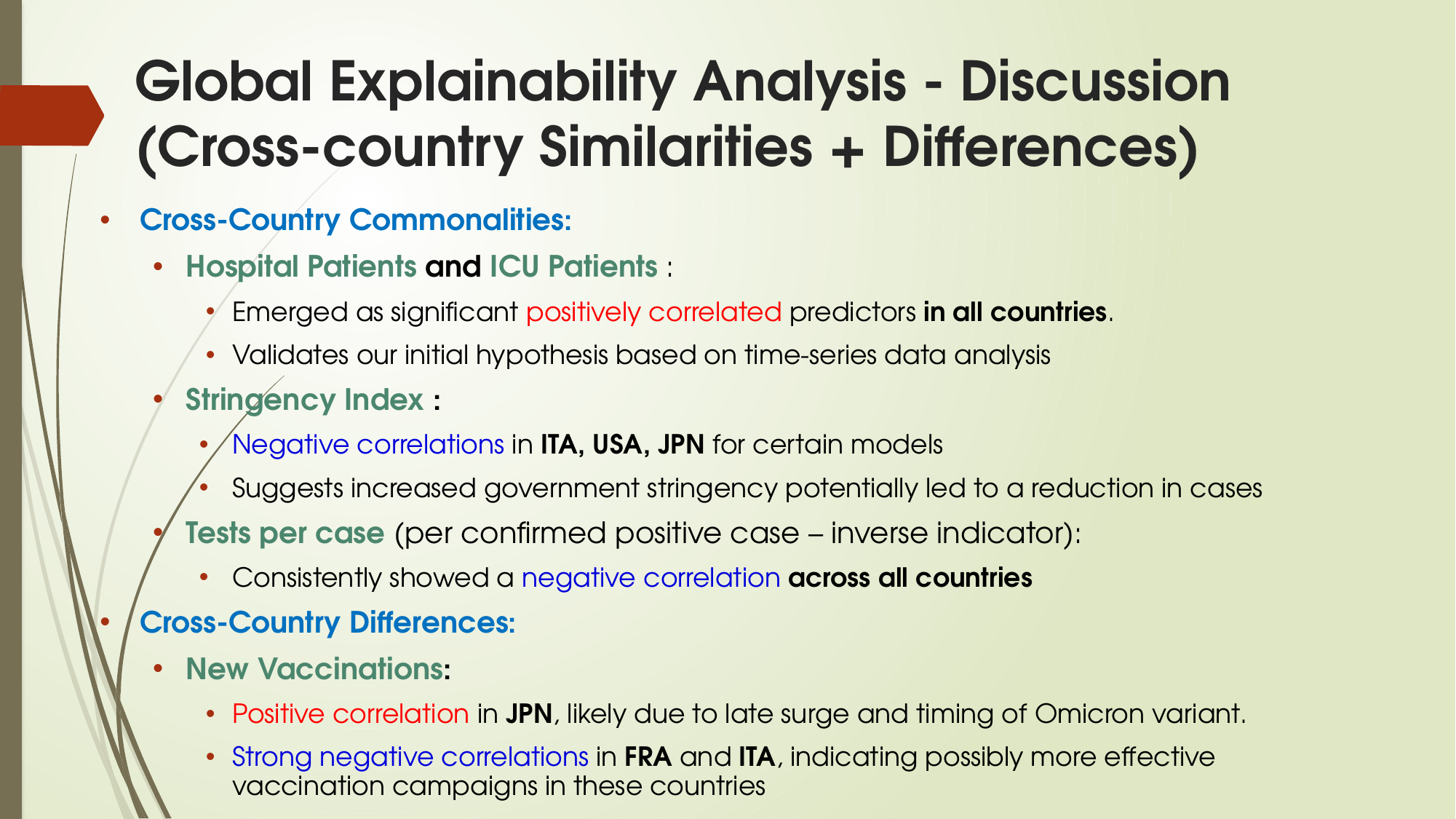

# Global Explainability Analysis - Discussion (Cross-country Similarities + Differences)
Cross-Country Commonalities:
Hospital Patients and ICU Patients :
Emerged as significant positively correlated predictors in all countries.
Validates our initial hypothesis based on time-series data analysis
Stringency Index :
Negative correlations in ITA, USA, JPN for certain models
Suggests increased government stringency potentially led to a reduction in cases
Tests per case (per confirmed positive case – inverse indicator):
Consistently showed a negative correlation across all countries
Cross-Country Differences:
New Vaccinations:
Positive correlation in JPN, likely due to late surge and timing of Omicron variant.
Strong negative correlations in FRA and ITA, indicating possibly more effective vaccination campaigns in these countries